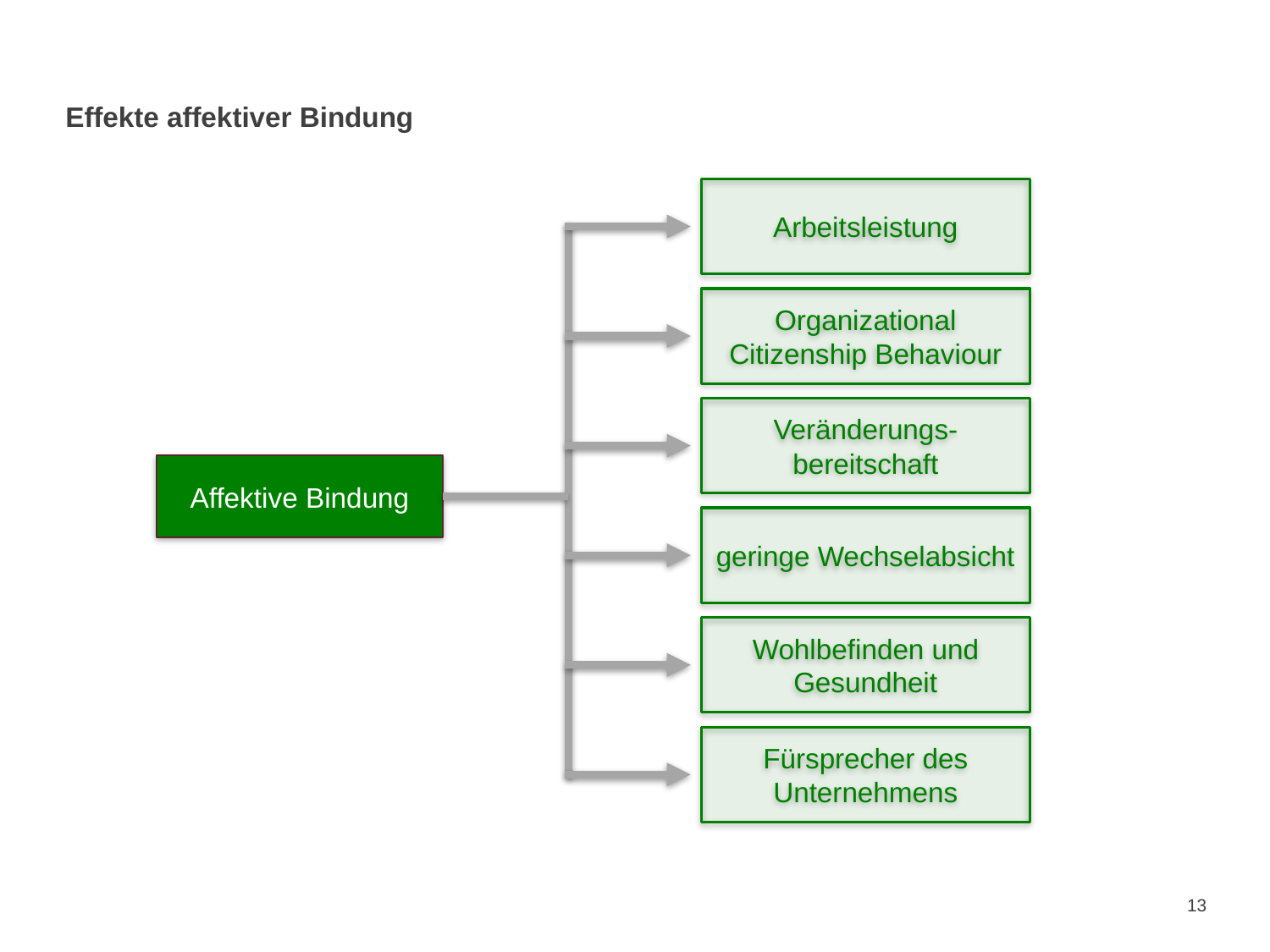

# Effekte affektiver Bindung
Arbeitsleistung
Organizational Citizenship Behaviour
Veränderungs-bereitschaft
Affektive Bindung
geringe Wechselabsicht
Wohlbefinden und Gesundheit
Fürsprecher des Unternehmens
13